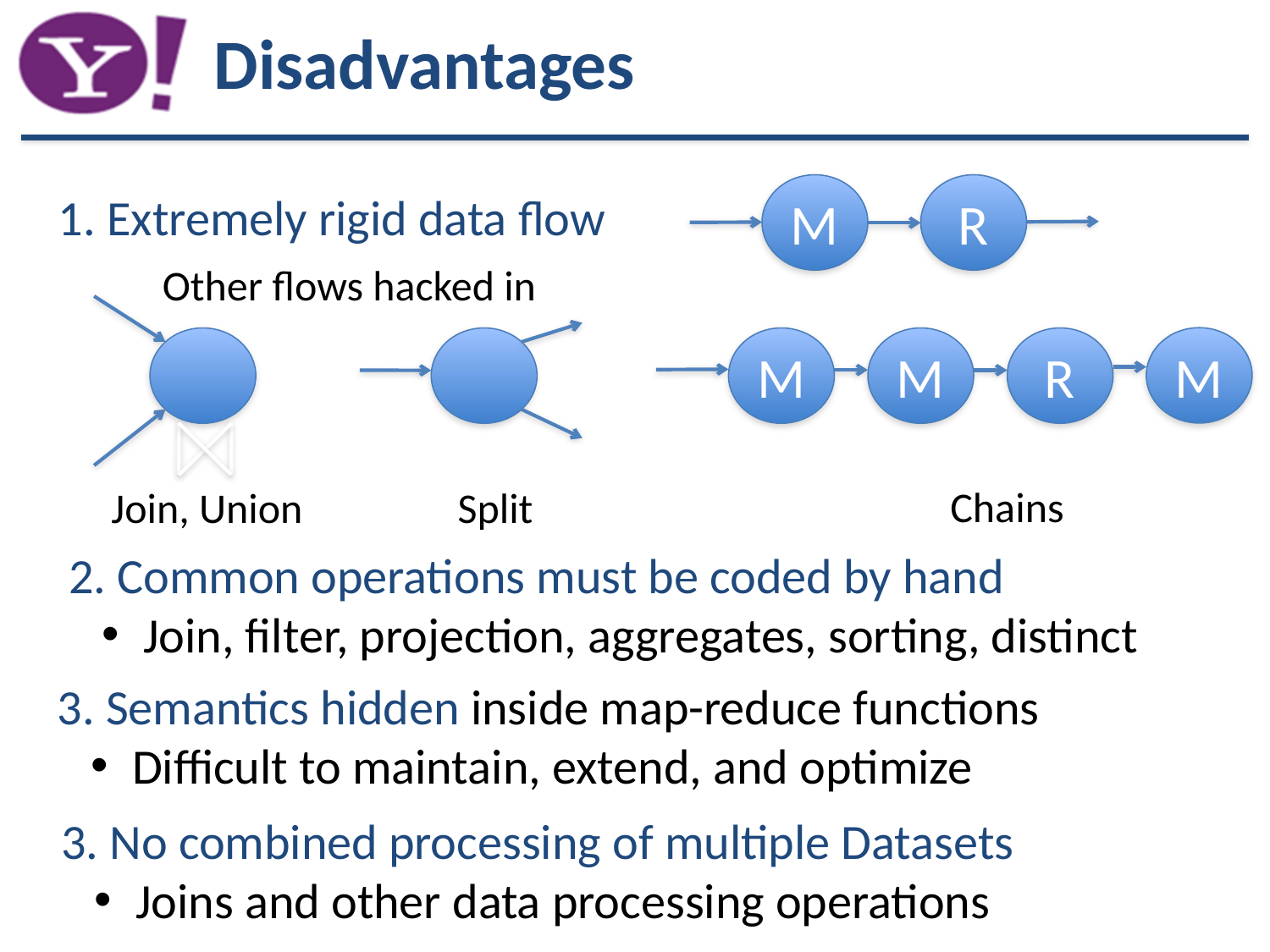

# Disadvantages
M
R
1. Extremely rigid data flow
Other flows hacked in
M

M
M
R
Chains
Join, Union
Split
2. Common operations must be coded by hand
 Join, filter, projection, aggregates, sorting, distinct
3. Semantics hidden inside map-reduce functions
 Difficult to maintain, extend, and optimize
3. No combined processing of multiple Datasets
 Joins and other data processing operations